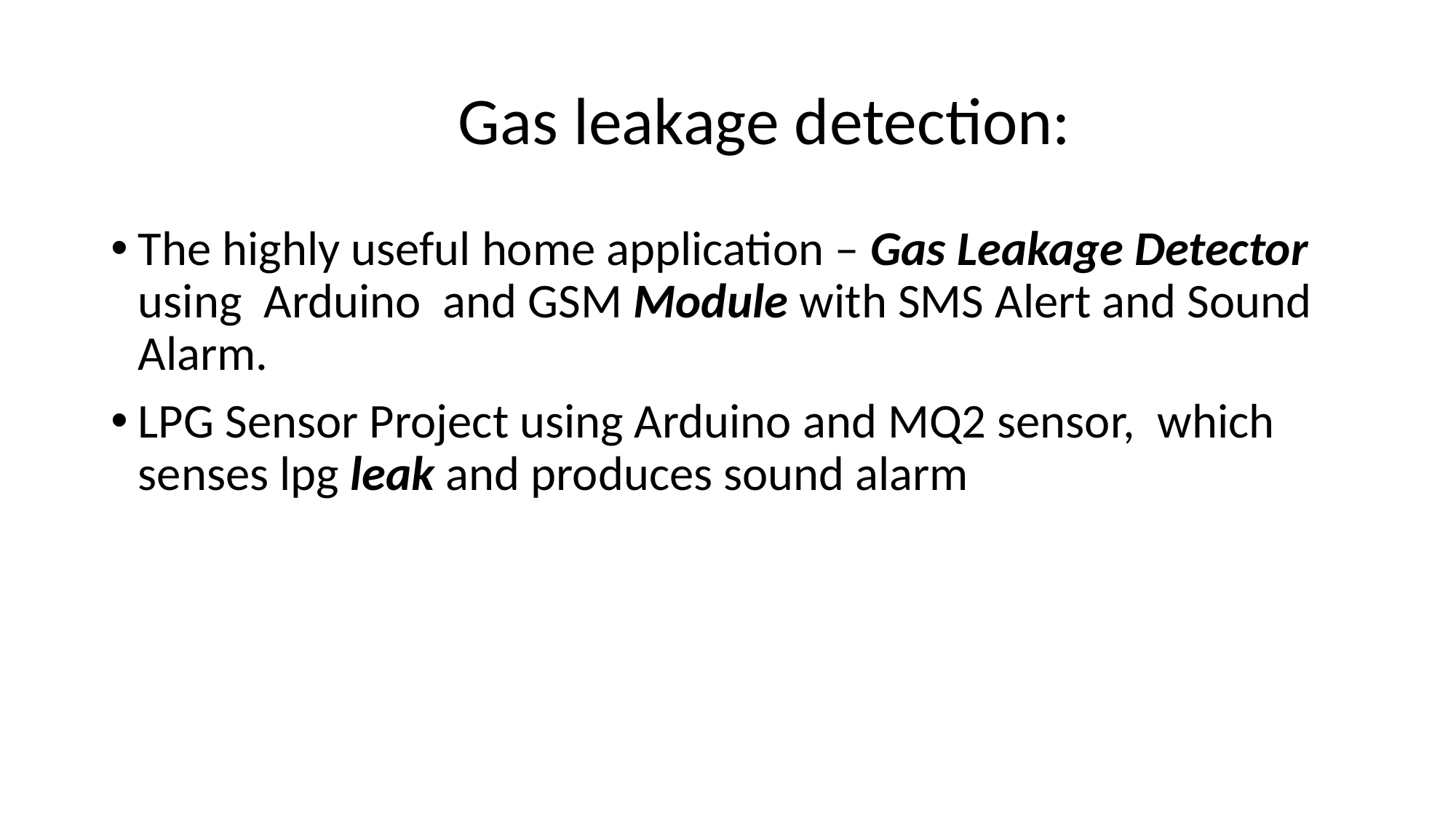

# Gas leakage detection:
The highly useful home application – Gas Leakage Detector using  Arduino  and GSM Module with SMS Alert and Sound Alarm.
LPG Sensor Project using Arduino and MQ2 sensor,  which senses lpg leak and produces sound alarm